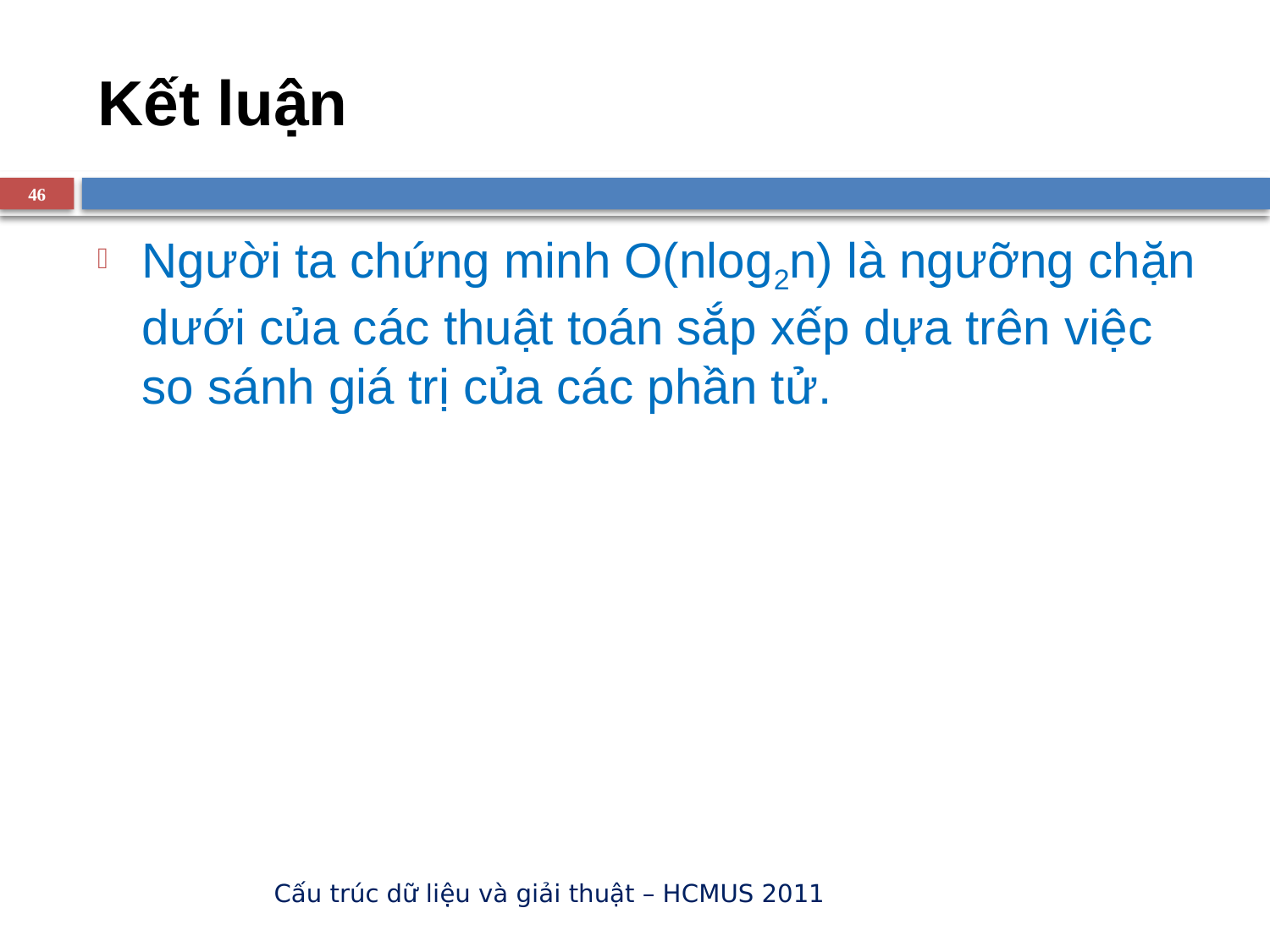

# Kết luận
46
Người ta chứng minh O(nlog2n) là ngưỡng chặn dưới của các thuật toán sắp xếp dựa trên việc so sánh giá trị của các phần tử.
Cấu trúc dữ liệu và giải thuật – HCMUS 2011